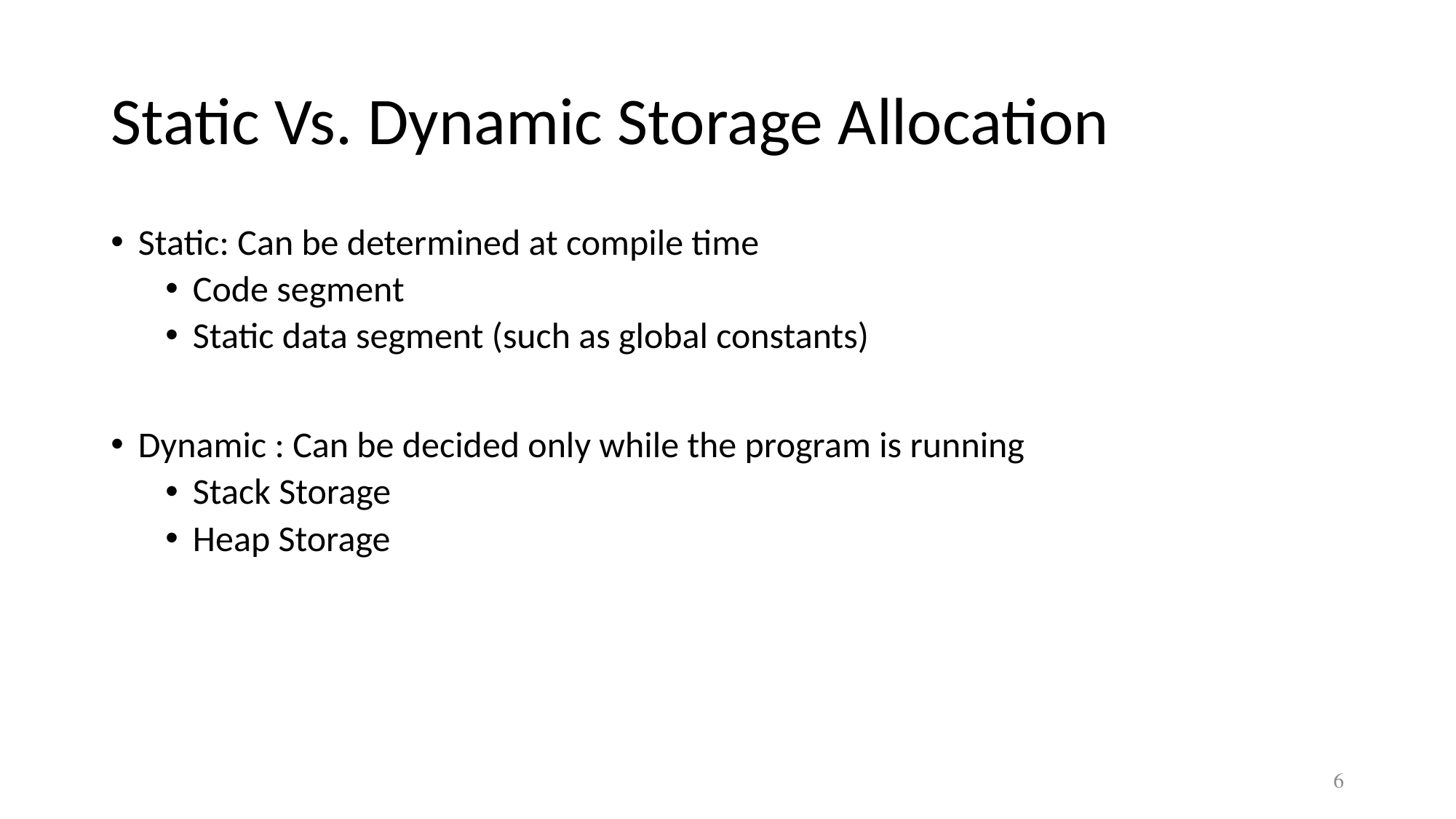

# Static Vs. Dynamic Storage Allocation
Static: Can be determined at compile time
Code segment
Static data segment (such as global constants)

Dynamic : Can be decided only while the program is running
Stack Storage
Heap Storage

6